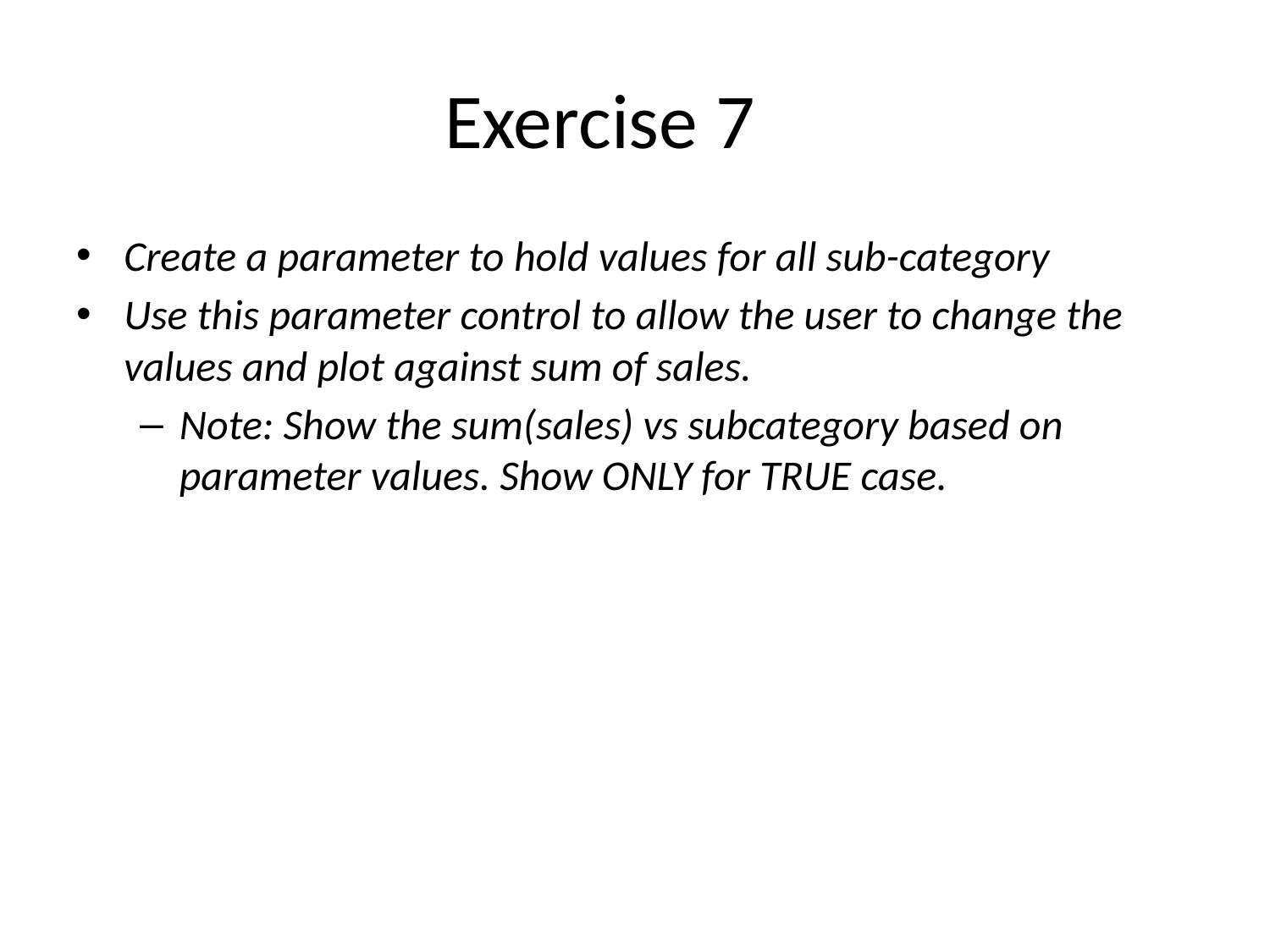

# Exercise 7
Create a parameter to hold values for all sub-category
Use this parameter control to allow the user to change the values and plot against sum of sales.
Note: Show the sum(sales) vs subcategory based on parameter values. Show ONLY for TRUE case.